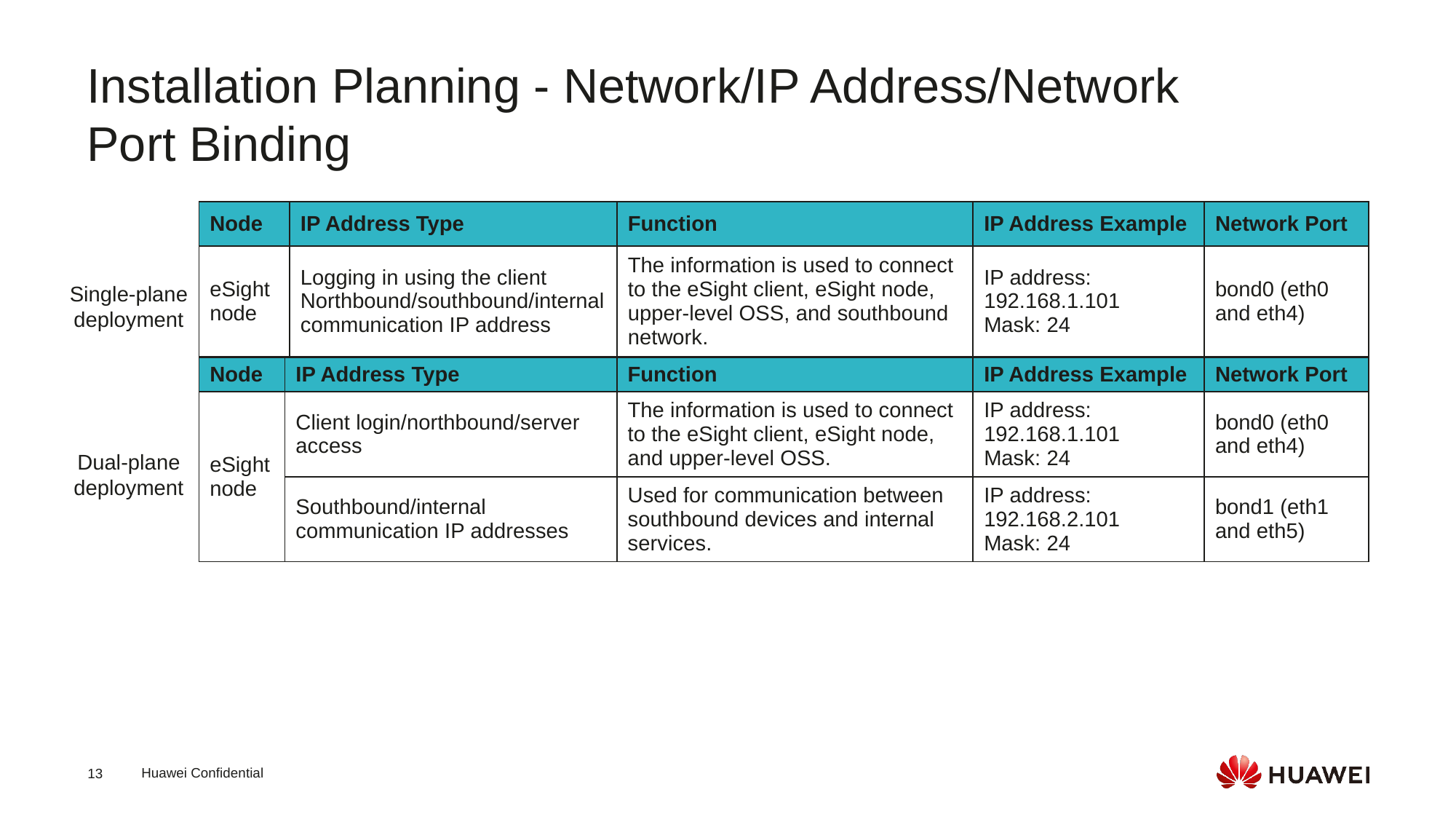

Installation Planning - Network/IP Address/Network Port Binding
| Node | IP Address Type | Function | IP Address Example | Network Port |
| --- | --- | --- | --- | --- |
| eSight node | Logging in using the client Northbound/southbound/internal communication IP address | The information is used to connect to the eSight client, eSight node, upper-level OSS, and southbound network. | IP address: 192.168.1.101 Mask: 24 | bond0 (eth0 and eth4) |
Single-plane
deployment
| Node | IP Address Type | Function | IP Address Example | Network Port |
| --- | --- | --- | --- | --- |
| eSight node | Client login/northbound/server access | The information is used to connect to the eSight client, eSight node, and upper-level OSS. | IP address: 192.168.1.101 Mask: 24 | bond0 (eth0 and eth4) |
|  | Southbound/internal communication IP addresses | Used for communication between southbound devices and internal services. | IP address: 192.168.2.101 Mask: 24 | bond1 (eth1 and eth5) |
Dual-plane
deployment